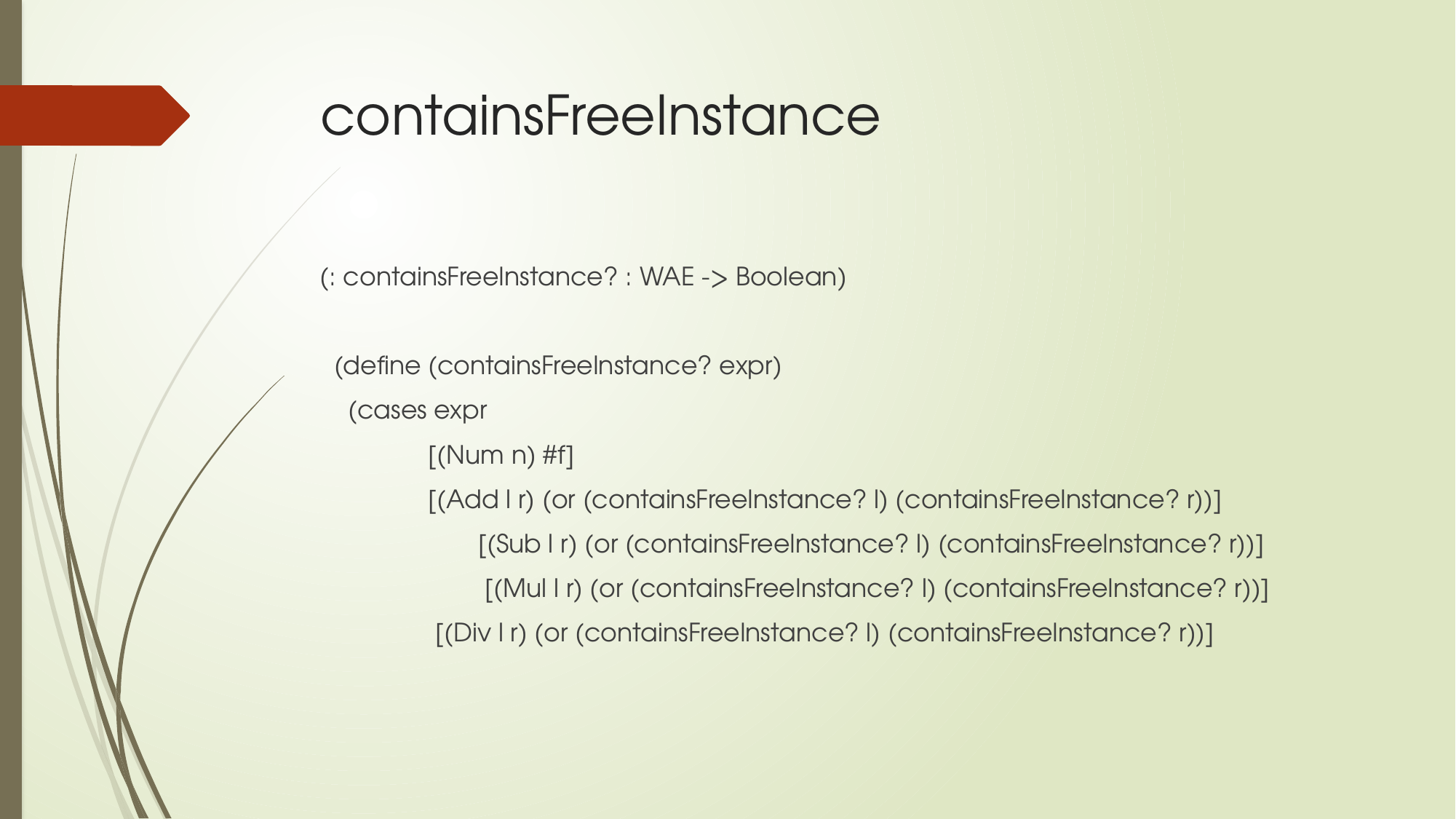

# containsFreeInstance
(: containsFreeInstance? : WAE -> Boolean)

  (define (containsFreeInstance? expr)
    (cases expr
     		 [(Num n) #f]
     		 [(Add l r) (or (containsFreeInstance? l) (containsFreeInstance? r))]
   	        [(Sub l r) (or (containsFreeInstance? l) (containsFreeInstance? r))]
  	         [(Mul l r) (or (containsFreeInstance? l) (containsFreeInstance? r))]
      		  [(Div l r) (or (containsFreeInstance? l) (containsFreeInstance? r))]